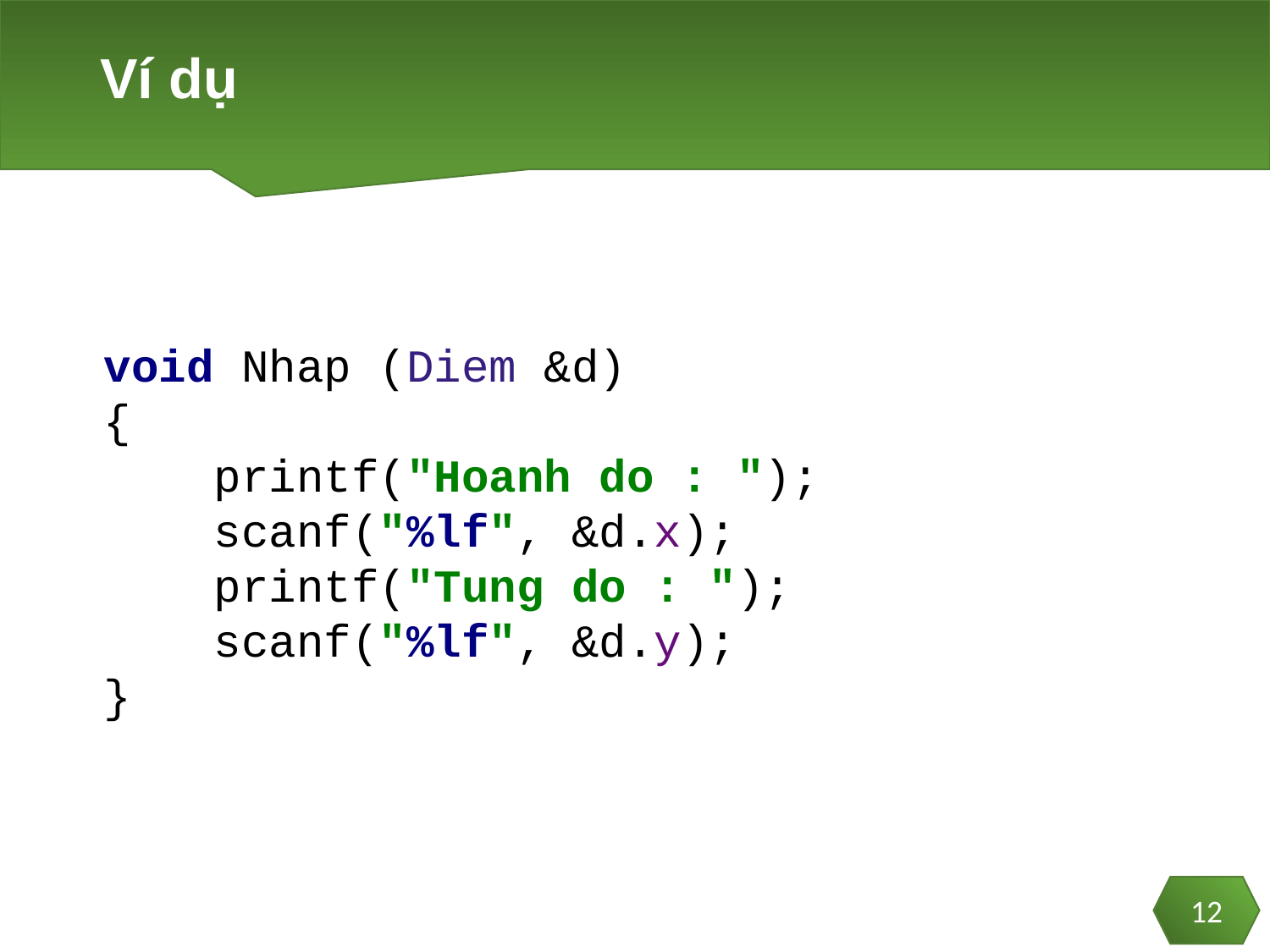

# Ví dụ
void Nhap (Diem &d)
{
    printf("Hoanh do : ");
    scanf("%lf", &d.x);
    printf("Tung do : ");
    scanf("%lf", &d.y);
}